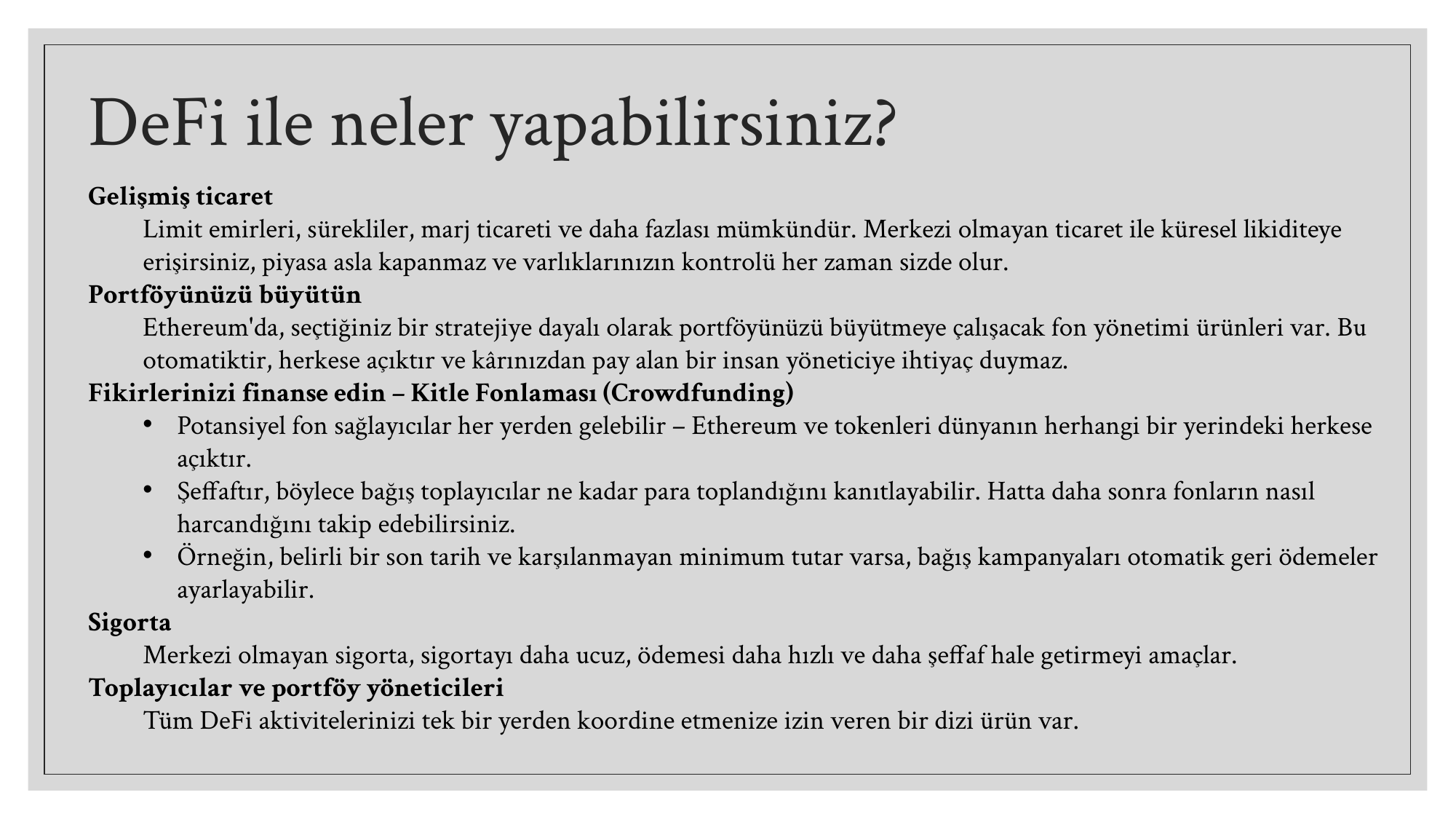

# DeFi ile neler yapabilirsiniz?
Gelişmiş ticaret
Limit emirleri, sürekliler, marj ticareti ve daha fazlası mümkündür. Merkezi olmayan ticaret ile küresel likiditeye erişirsiniz, piyasa asla kapanmaz ve varlıklarınızın kontrolü her zaman sizde olur.
Portföyünüzü büyütün
Ethereum'da, seçtiğiniz bir stratejiye dayalı olarak portföyünüzü büyütmeye çalışacak fon yönetimi ürünleri var. Bu otomatiktir, herkese açıktır ve kârınızdan pay alan bir insan yöneticiye ihtiyaç duymaz.
Fikirlerinizi finanse edin – Kitle Fonlaması (Crowdfunding)
Potansiyel fon sağlayıcılar her yerden gelebilir – Ethereum ve tokenleri dünyanın herhangi bir yerindeki herkese açıktır.
Şeffaftır, böylece bağış toplayıcılar ne kadar para toplandığını kanıtlayabilir. Hatta daha sonra fonların nasıl harcandığını takip edebilirsiniz.
Örneğin, belirli bir son tarih ve karşılanmayan minimum tutar varsa, bağış kampanyaları otomatik geri ödemeler ayarlayabilir.
Sigorta
Merkezi olmayan sigorta, sigortayı daha ucuz, ödemesi daha hızlı ve daha şeffaf hale getirmeyi amaçlar.
Toplayıcılar ve portföy yöneticileri
Tüm DeFi aktivitelerinizi tek bir yerden koordine etmenize izin veren bir dizi ürün var.